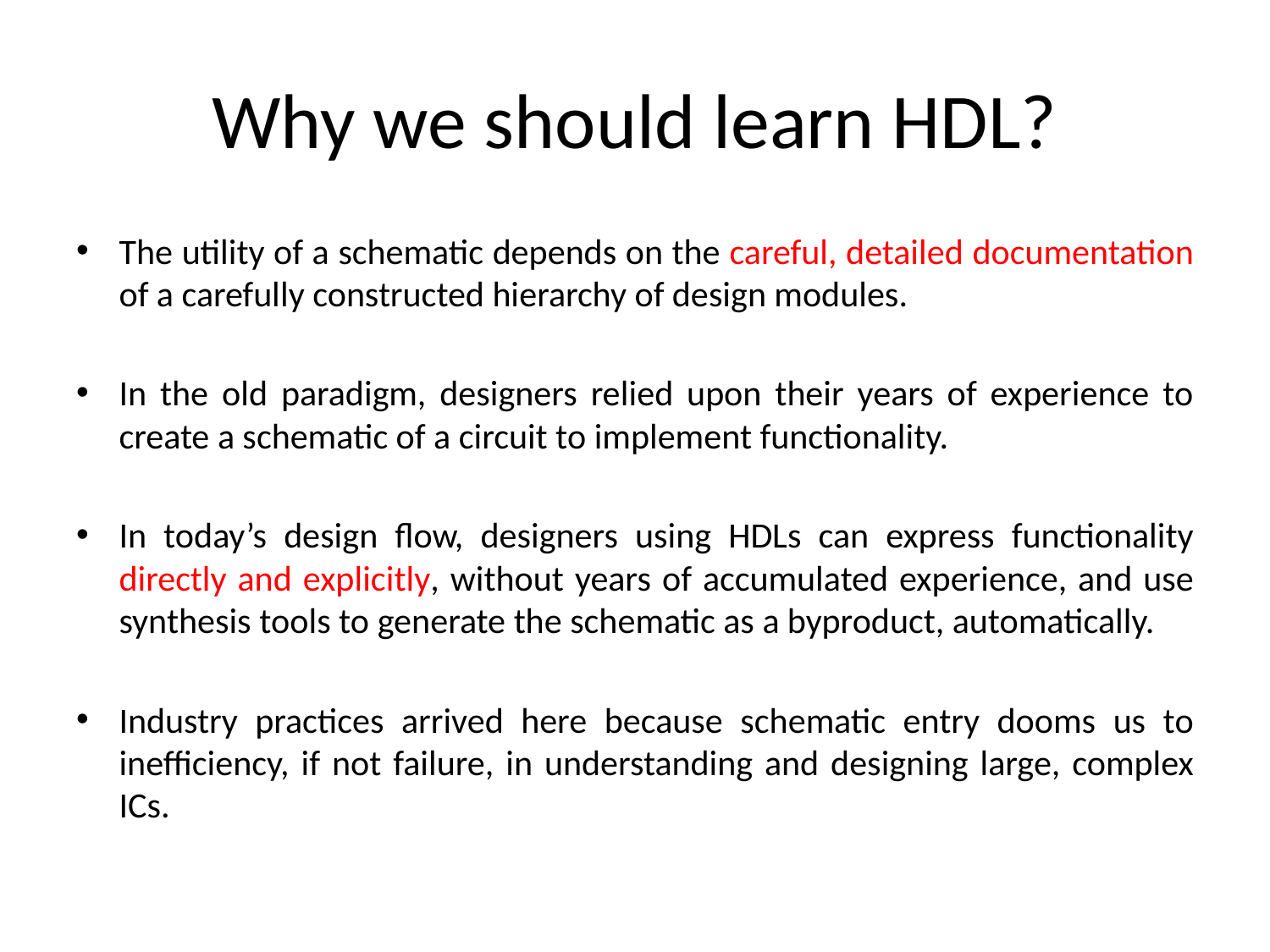

# Why we should learn HDL?
The utility of a schematic depends on the careful, detailed documentation of a carefully constructed hierarchy of design modules.

In the old paradigm, designers relied upon their years of experience to create a schematic of a circuit to implement functionality.

In today’s design flow, designers using HDLs can express functionality directly and explicitly, without years of accumulated experience, and use synthesis tools to generate the schematic as a byproduct, automatically.

Industry practices arrived here because schematic entry dooms us to inefficiency, if not failure, in understanding and designing large, complex ICs.